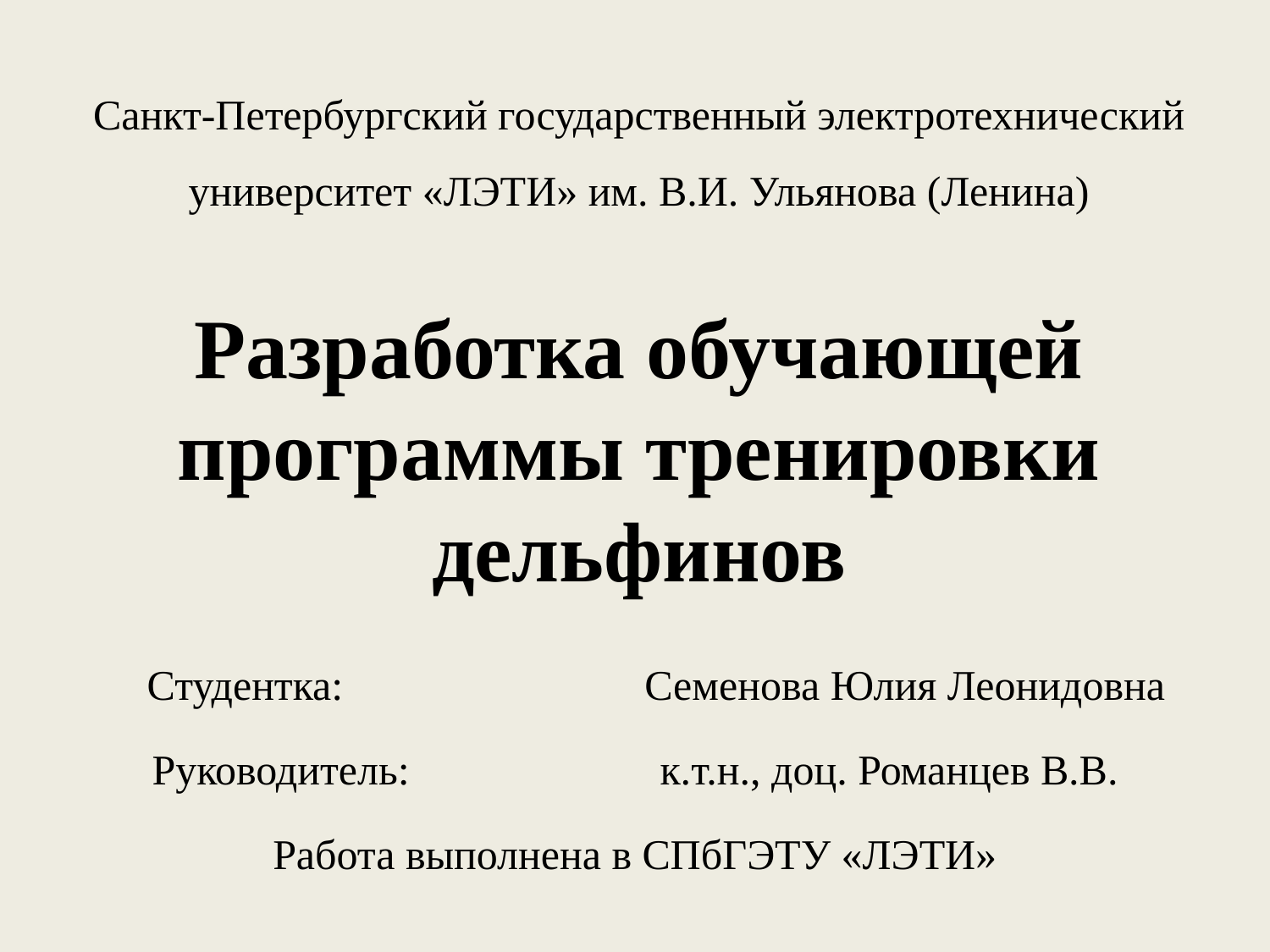

Санкт-Петербургский государственный электротехнический
университет «ЛЭТИ» им. В.И. Ульянова (Ленина)
# Разработка обучающей программы тренировки дельфинов
    Студентка:		 	   Семенова Юлия Леонидовна
Руководитель:   	 	к.т.н., доц. Романцев В.В.
Работа выполнена в СПбГЭТУ «ЛЭТИ»